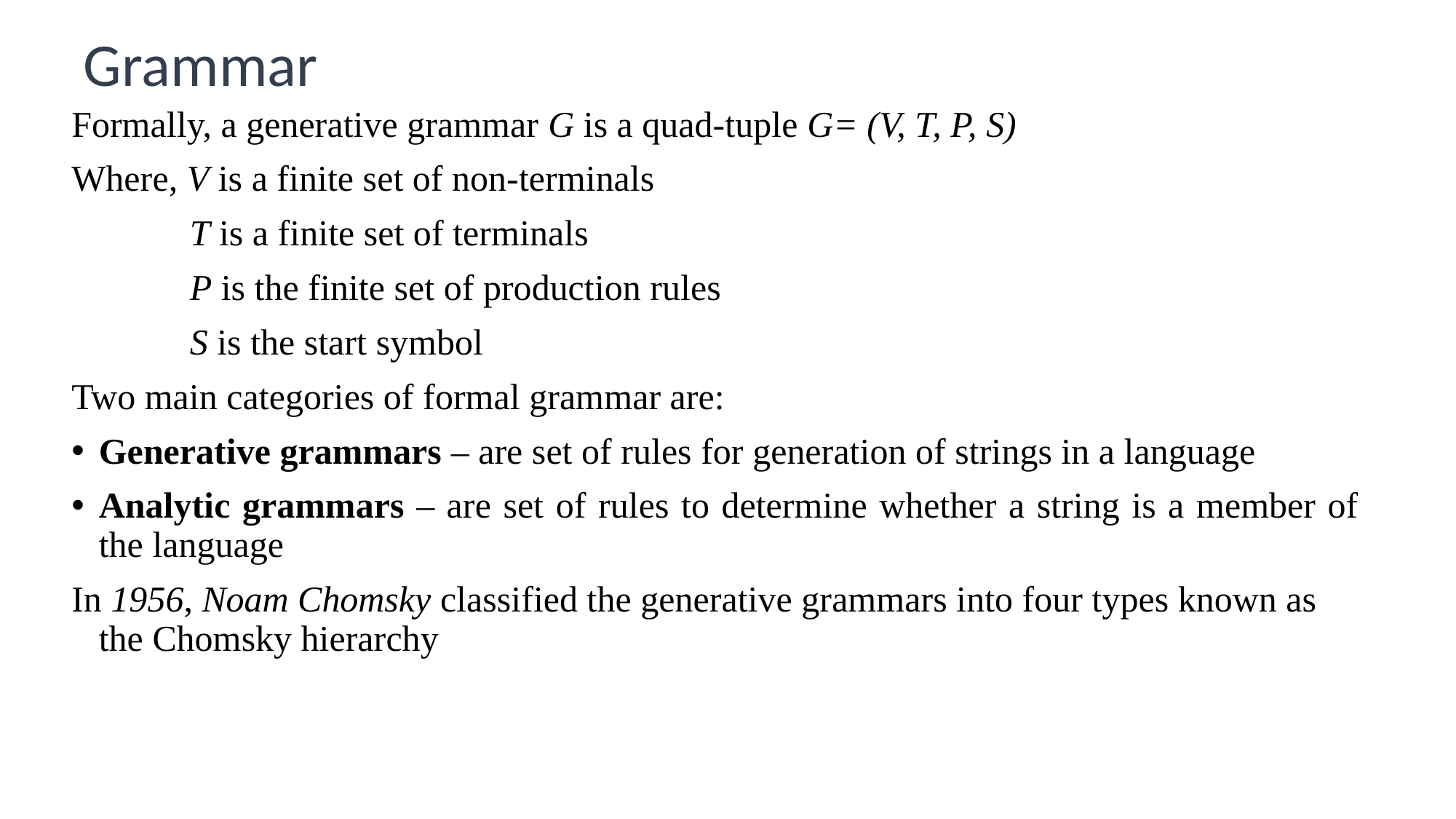

# Grammar
Formally, a generative grammar G is a quad-tuple G= (V, T, P, S)
Where, V is a finite set of non-terminals
             T is a finite set of terminals
             P is the finite set of production rules
             S is the start symbol
Two main categories of formal grammar are:
Generative grammars – are set of rules for generation of strings in a language
Analytic grammars – are set of rules to determine whether a string is a member of the language
In 1956, Noam Chomsky classified the generative grammars into four types known as the Chomsky hierarchy